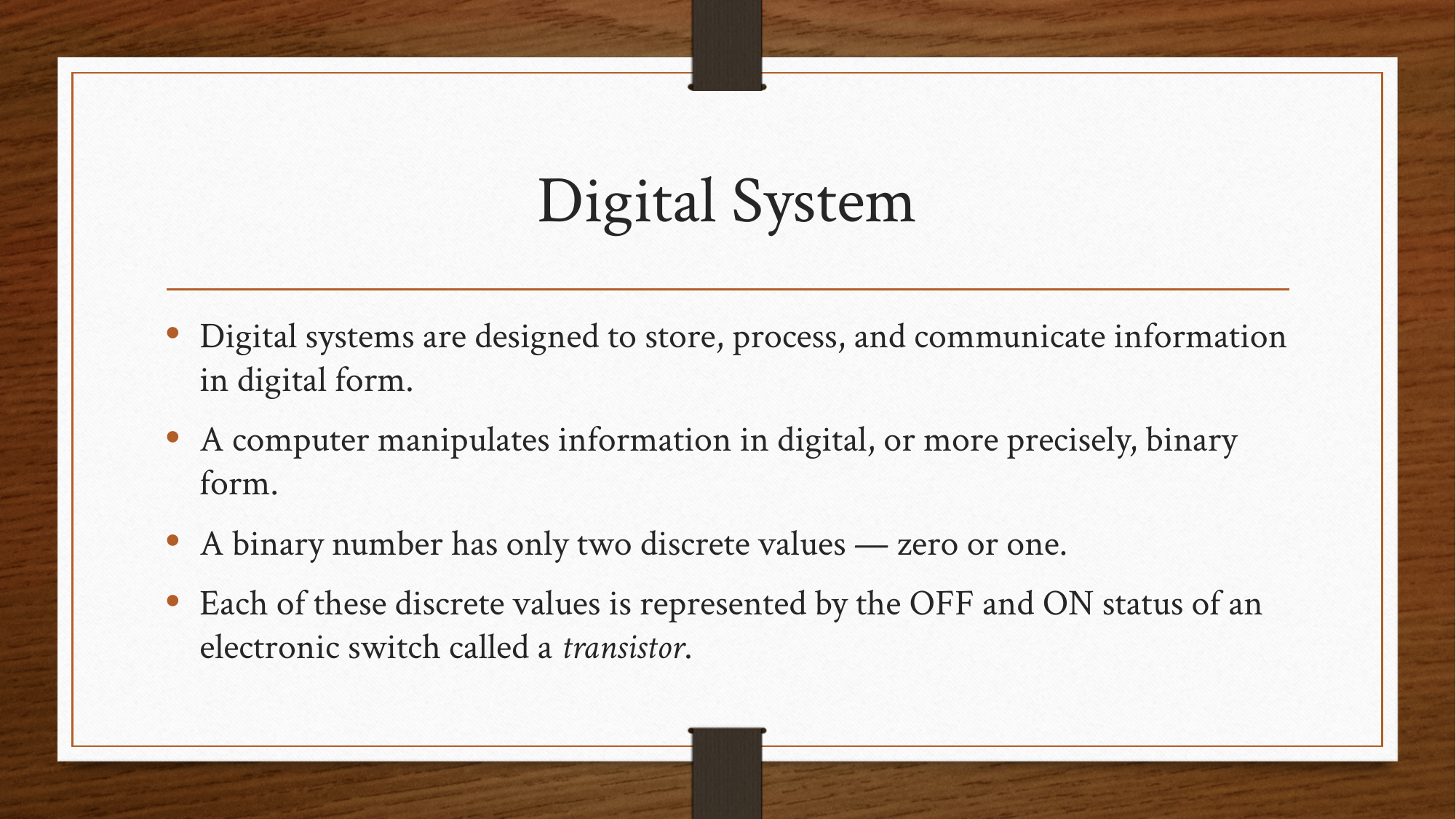

# Digital System
Digital systems are designed to store, process, and communicate information in digital form.
A computer manipulates information in digital, or more precisely, binary form.
A binary number has only two discrete values — zero or one.
Each of these discrete values is represented by the OFF and ON status of an electronic switch called a transistor.